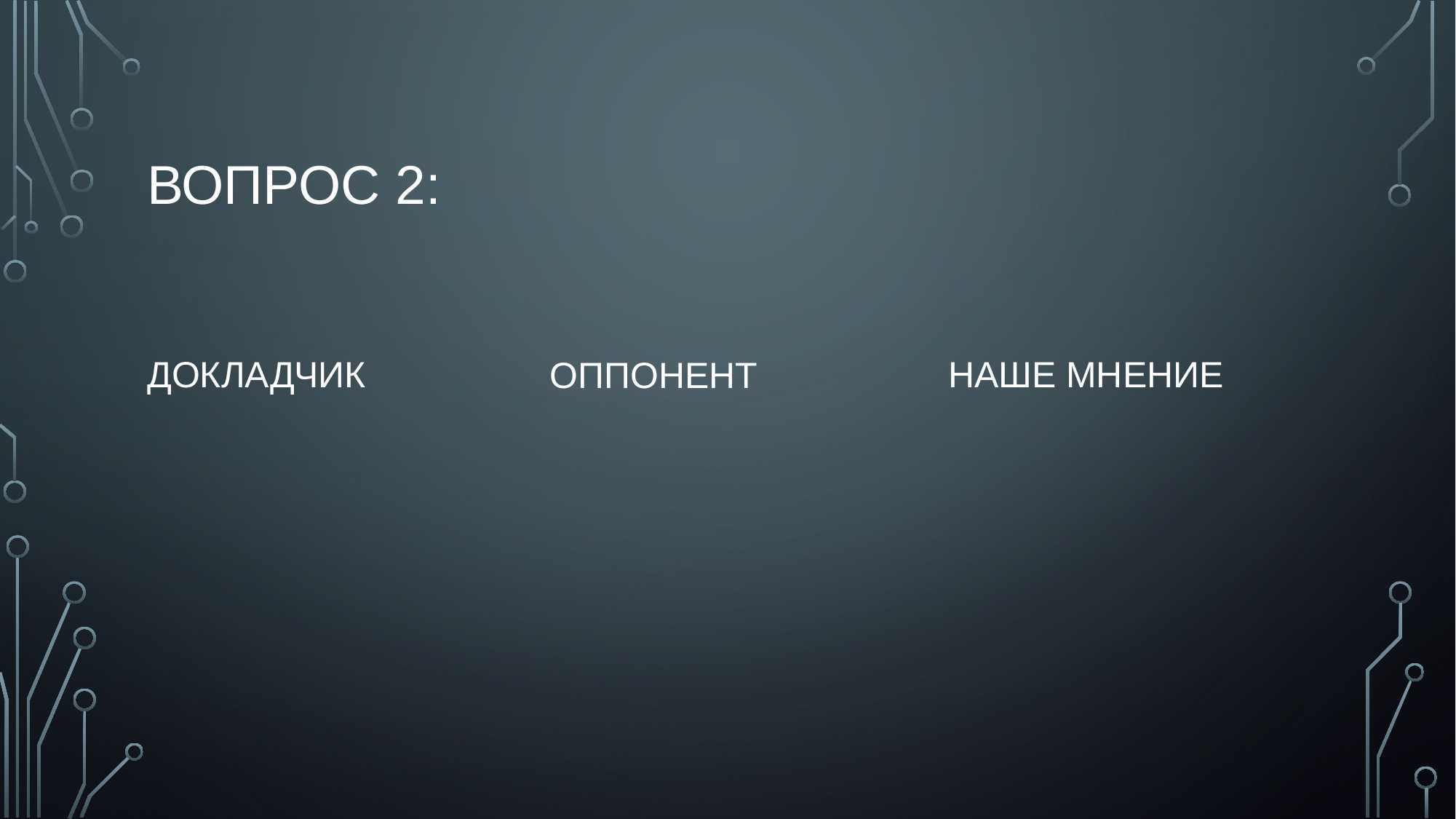

# Вопрос 2:
Докладчик
Наше мнение
Оппонент